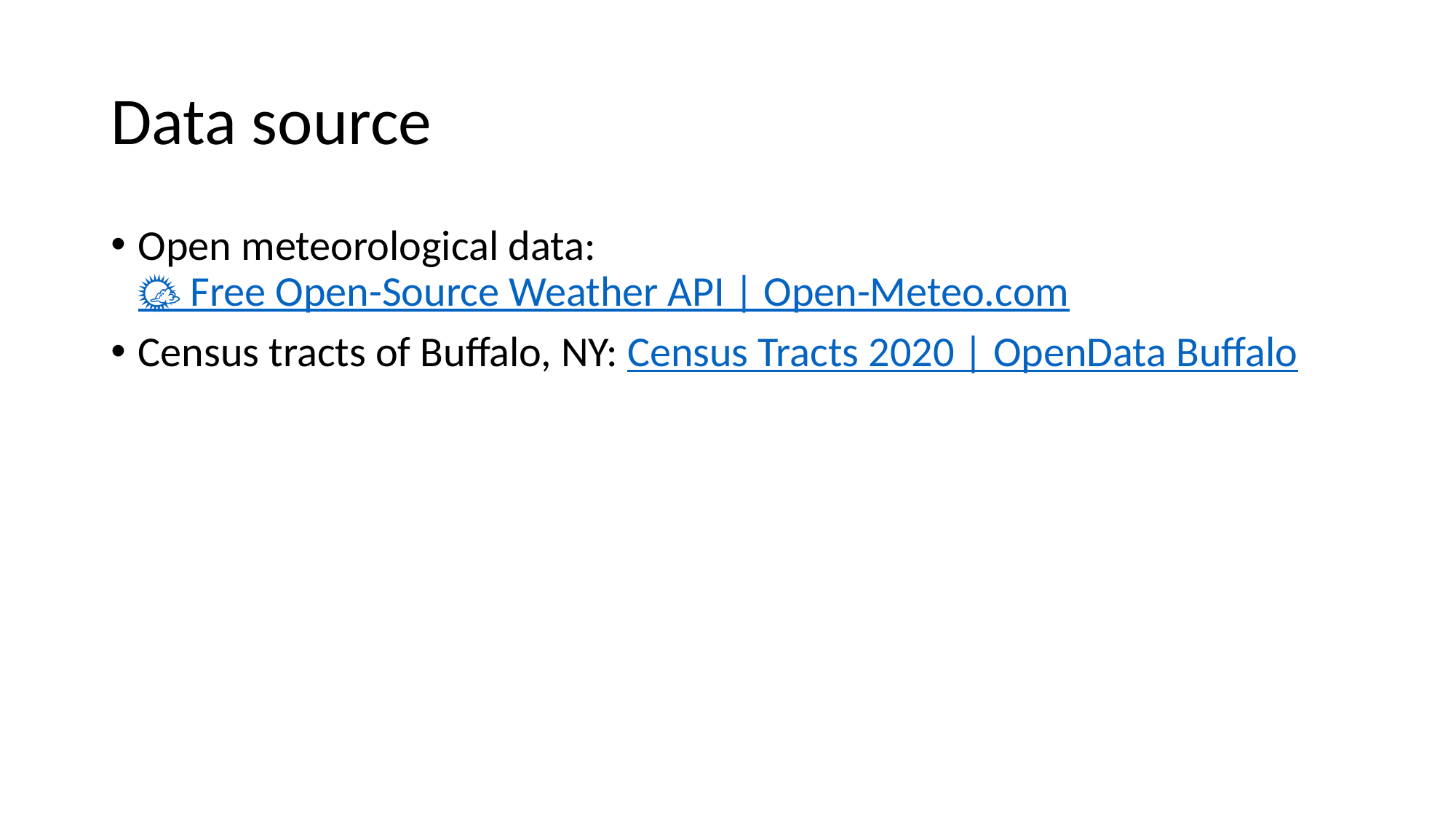

# Data source
Open meteorological data: 🌤️ Free Open-Source Weather API | Open-Meteo.com
Census tracts of Buffalo, NY: Census Tracts 2020 | OpenData Buffalo